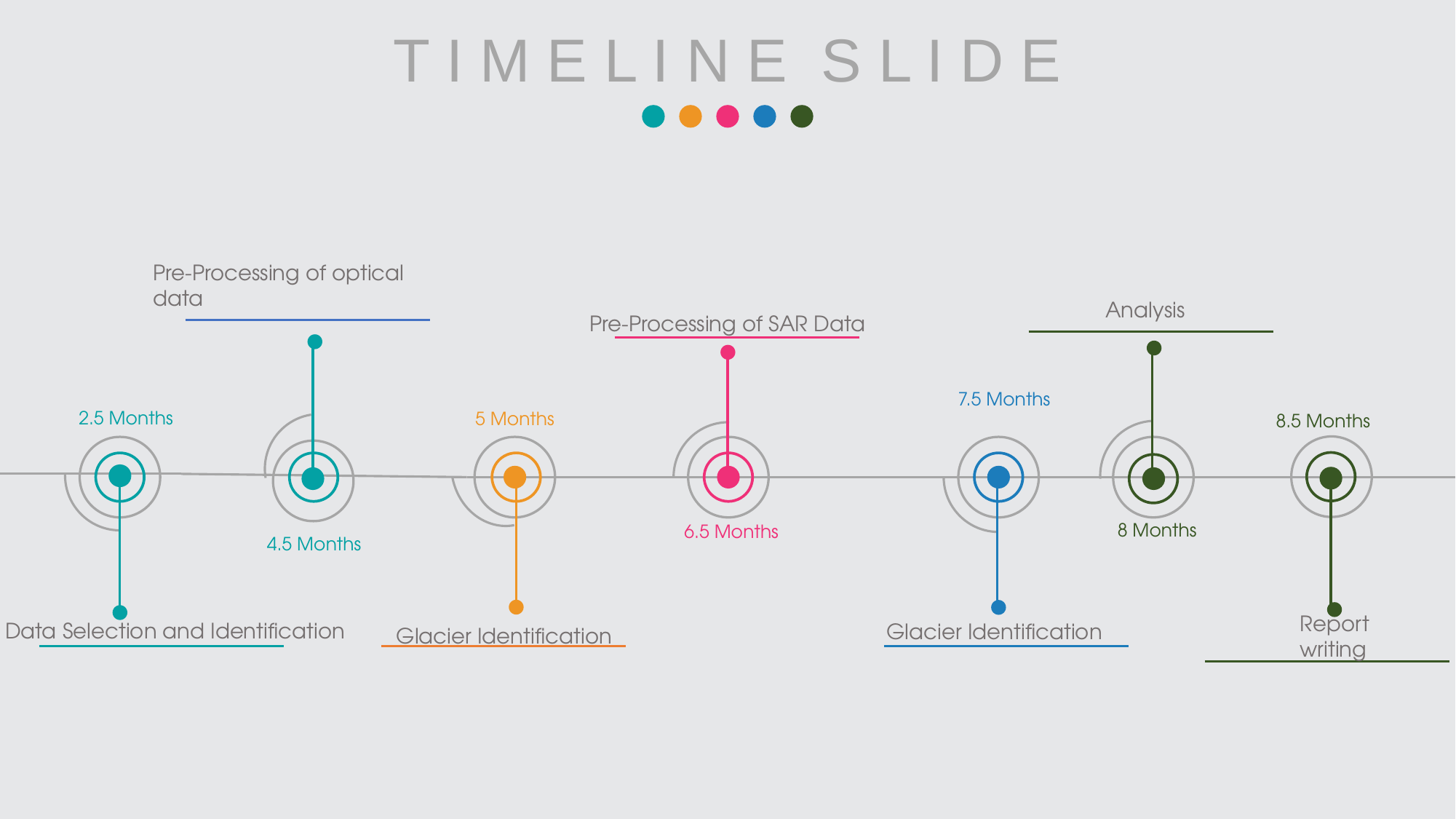

T I M E L I N E  S L I D E

Pre-Processing of optical data
Analysis
Pre-Processing of SAR Data

7.5 Months
2.5 Months
5 Months
8.5 Months

8 Months
6.5 Months
4.5 Months

Report writing
Data Selection and Identification
Glacier Identification
Glacier Identification